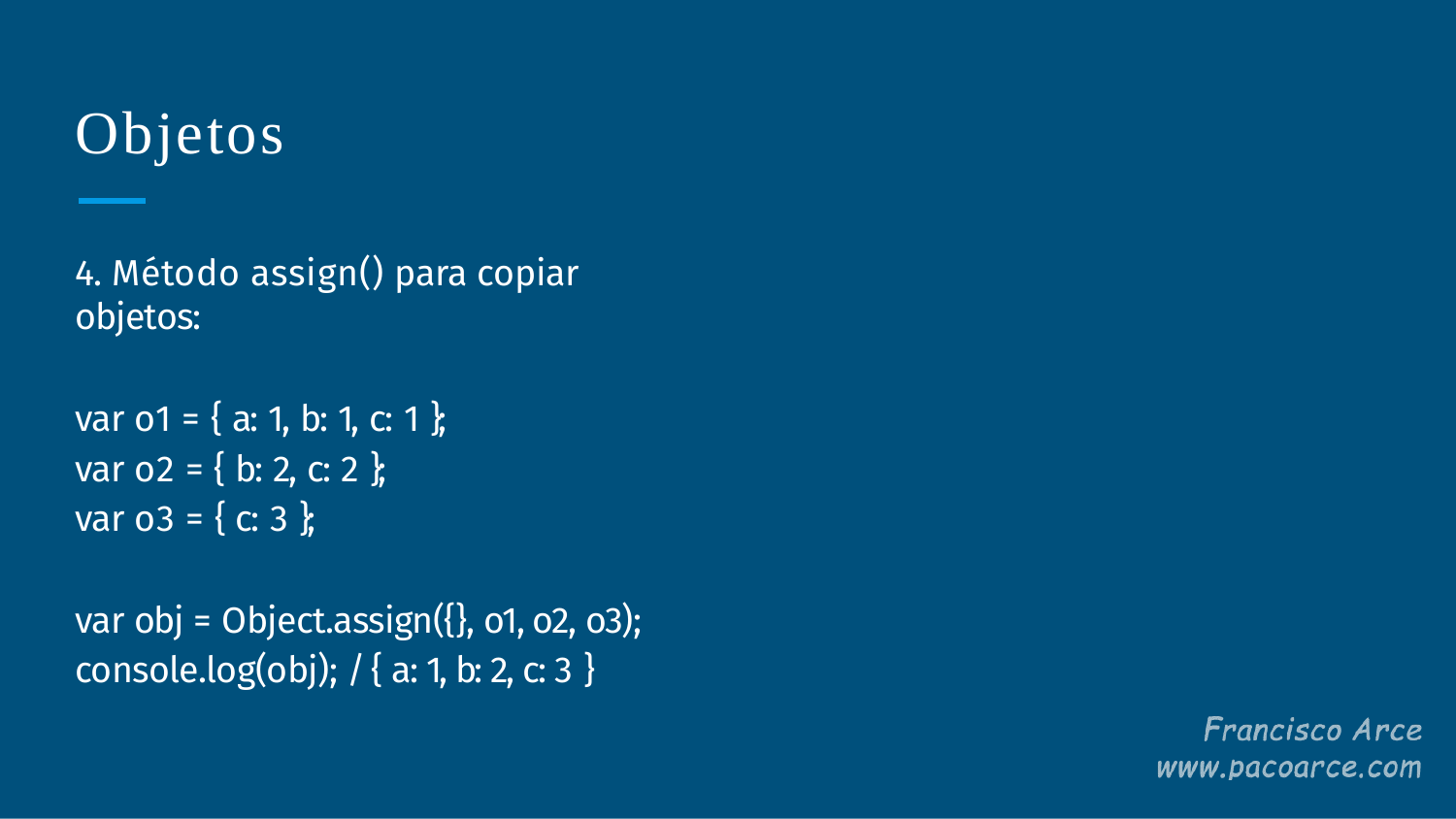

# Objetos

4. Método assign() para copiar objetos:

var o1 = { a: 1, b: 1, c: 1 };
var o2 = { b: 2, c: 2 };  var o3 = { c: 3 };

var obj = Object.assign({}, o1, o2, o3);  console.log(obj); / { a: 1, b: 2, c: 3 }